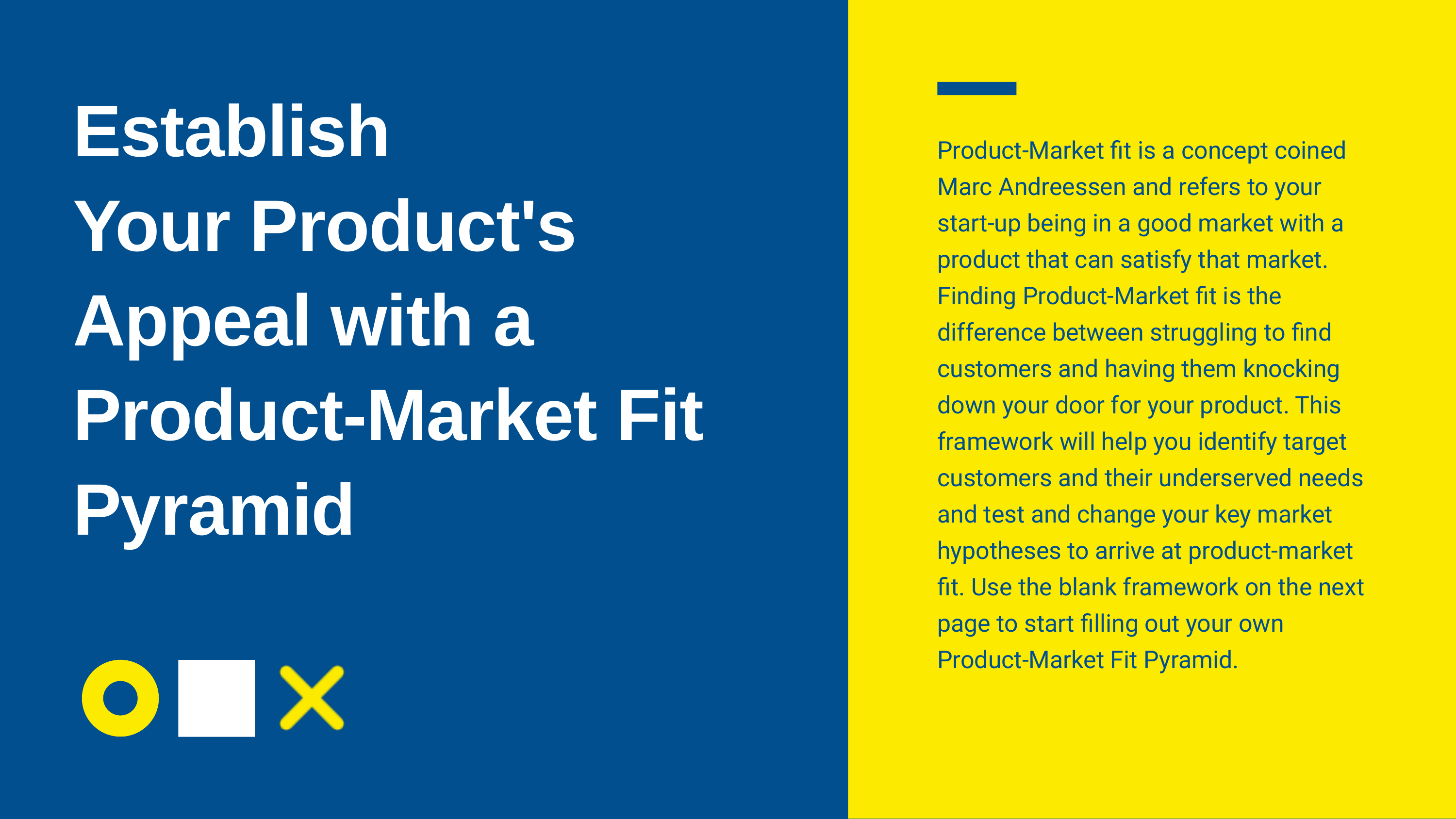

Establish
Your Product's Appeal with a Product-Market Fit Pyramid

Product-Market fit is a concept coined Marc Andreessen and refers to your start-up being in a good market with a product that can satisfy that market. Finding Product-Market fit is the difference between struggling to find customers and having them knocking down your door for your product. This framework will help you identify target customers and their underserved needs and test and change your key market hypotheses to arrive at product-market fit. Use the blank framework on the next page to start filling out your own Product-Market Fit Pyramid.